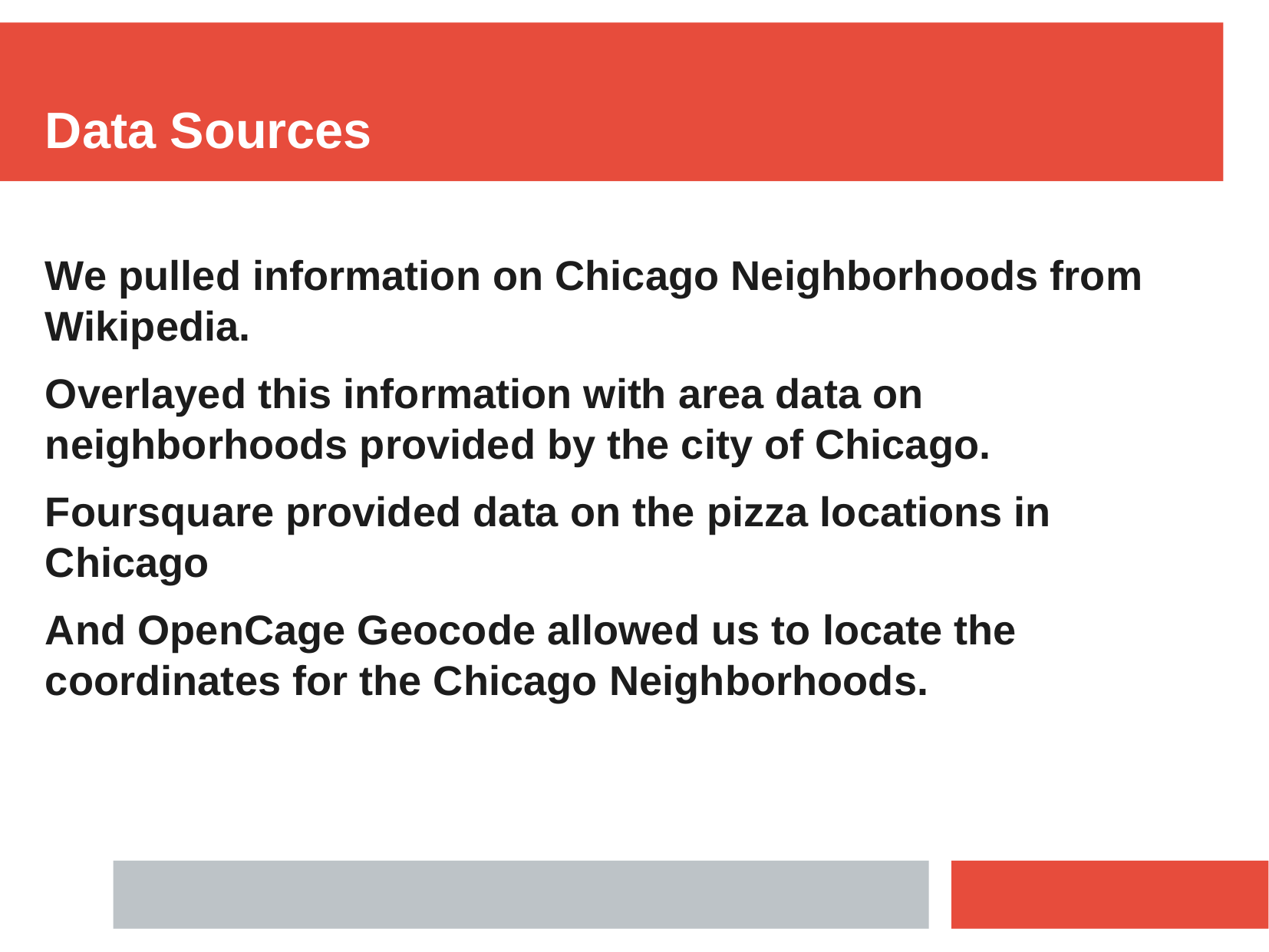

Data Sources
We pulled information on Chicago Neighborhoods from Wikipedia.
Overlayed this information with area data on neighborhoods provided by the city of Chicago.
Foursquare provided data on the pizza locations in Chicago
And OpenCage Geocode allowed us to locate the coordinates for the Chicago Neighborhoods.